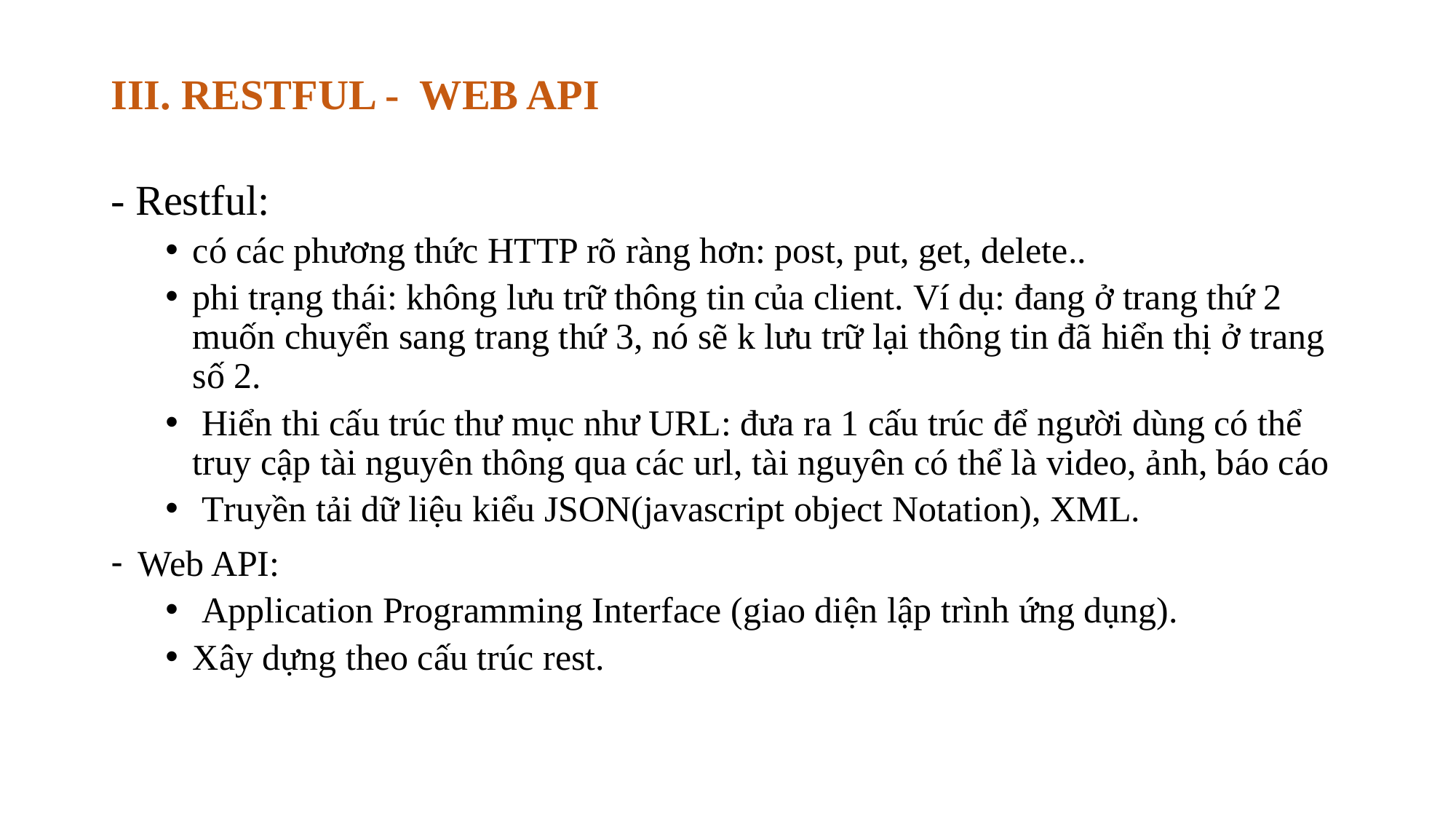

# III. RESTFUL -  WEB API
- Restful:
có các phương thức HTTP rõ ràng hơn: post, put, get, delete..
phi trạng thái: không lưu trữ thông tin của client. Ví dụ: đang ở trang thứ 2 muốn chuyển sang trang thứ 3, nó sẽ k lưu trữ lại thông tin đã hiển thị ở trang số 2.
 Hiển thi cấu trúc thư mục như URL: đưa ra 1 cấu trúc để người dùng có thể truy cập tài nguyên thông qua các url, tài nguyên có thể là video, ảnh, báo cáo
 Truyền tải dữ liệu kiểu JSON(javascript object Notation), XML.
Web API:
 Application Programming Interface (giao diện lập trình ứng dụng).
Xây dựng theo cấu trúc rest.